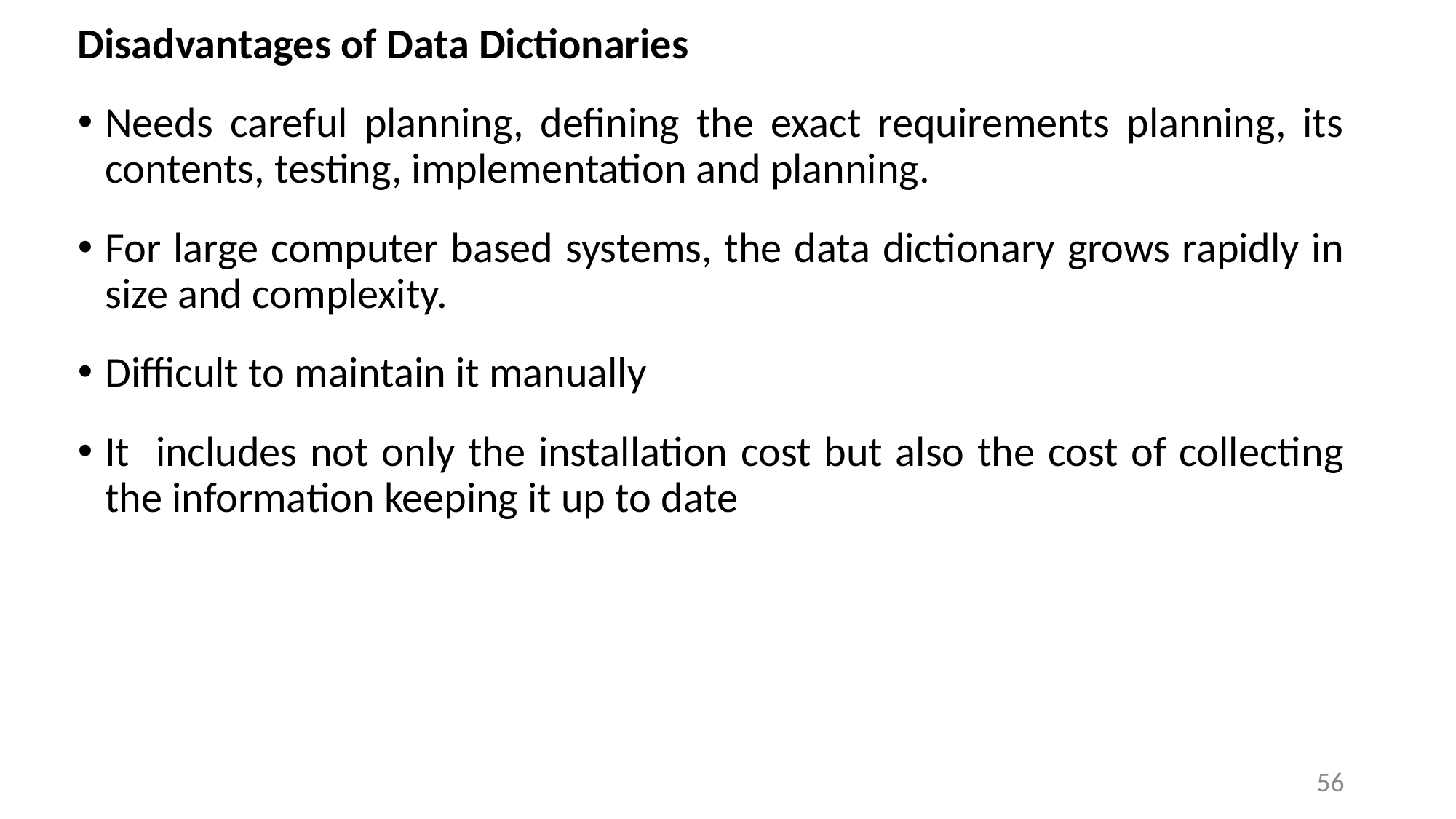

Disadvantages of Data Dictionaries
Needs careful planning, defining the exact requirements planning, its contents, testing, implementation and planning.
For large computer based systems, the data dictionary grows rapidly in size and complexity.
Difficult to maintain it manually
It  includes not only the installation cost but also the cost of collecting the information keeping it up to date
56